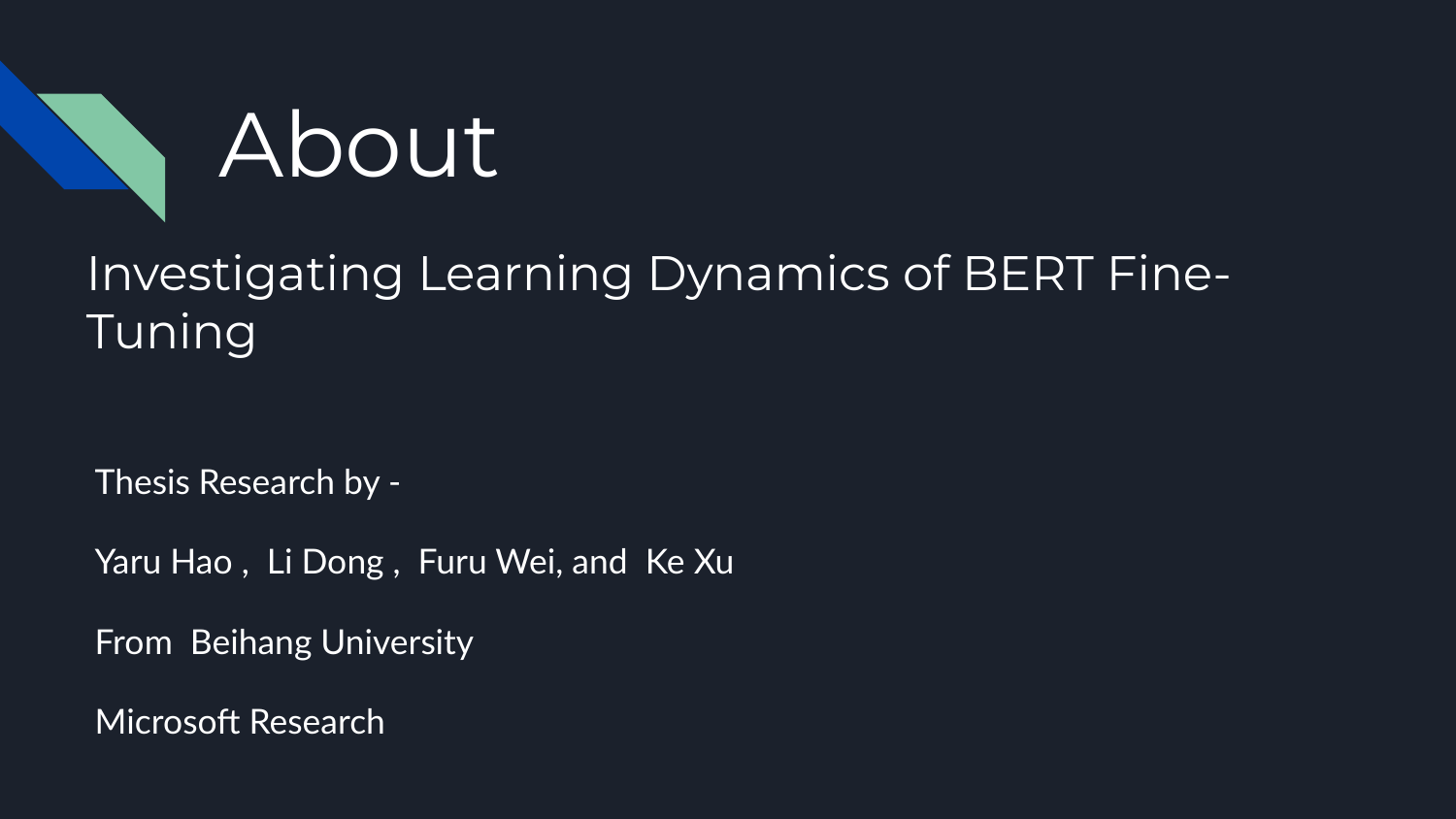

About
Investigating Learning Dynamics of BERT Fine-Tuning

Thesis Research by -
Yaru Hao ,  Li Dong ,  Furu Wei, and  Ke Xu
From  Beihang University
Microsoft Research